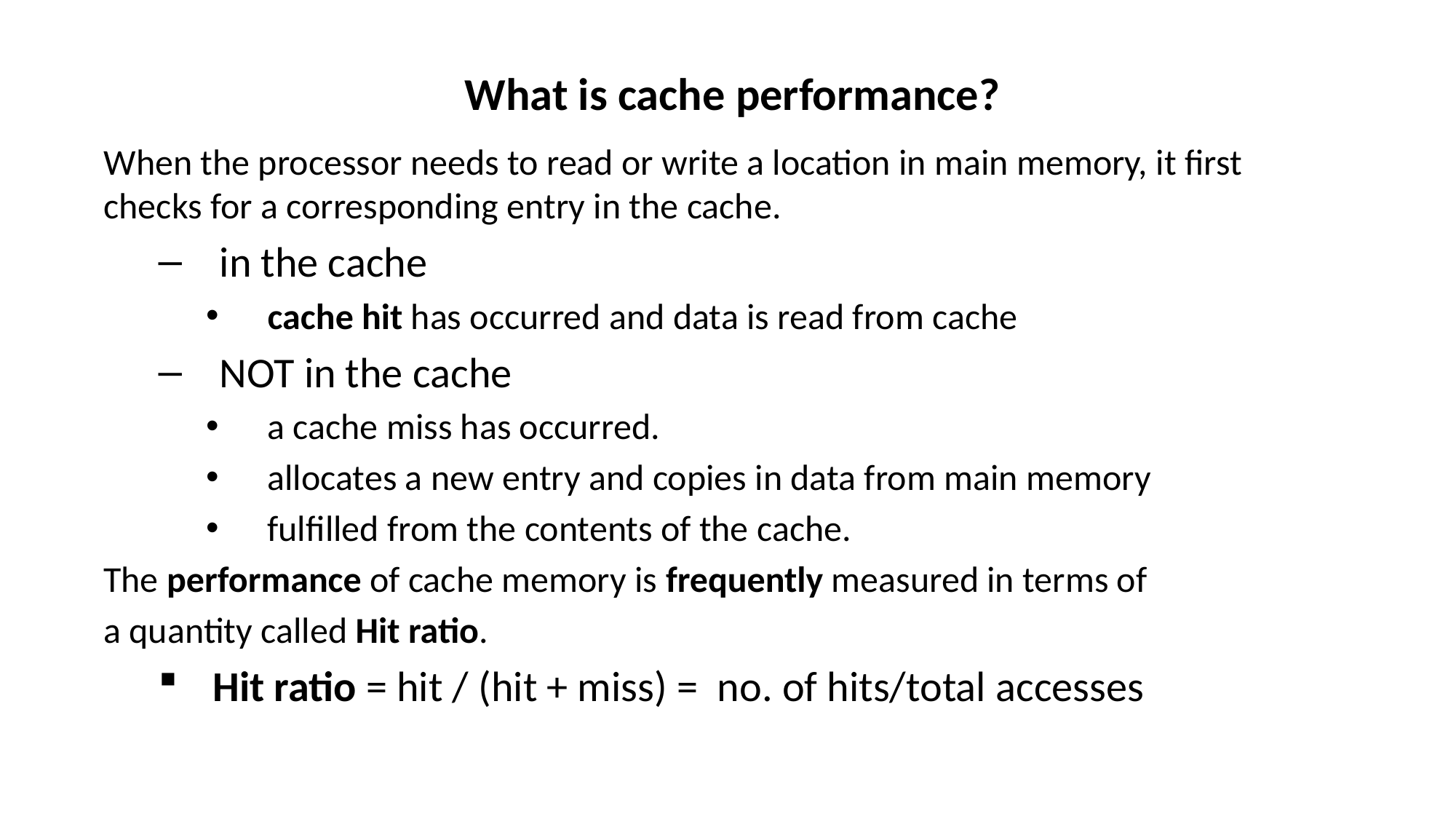

# What is cache performance?
When the processor needs to read or write a location in main memory, it first checks for a corresponding entry in the cache.
in the cache
cache hit has occurred and data is read from cache
NOT in the cache
a cache miss has occurred.
allocates a new entry and copies in data from main memory
fulfilled from the contents of the cache.
The performance of cache memory is frequently measured in terms of
a quantity called Hit ratio.
Hit ratio = hit / (hit + miss) =  no. of hits/total accesses